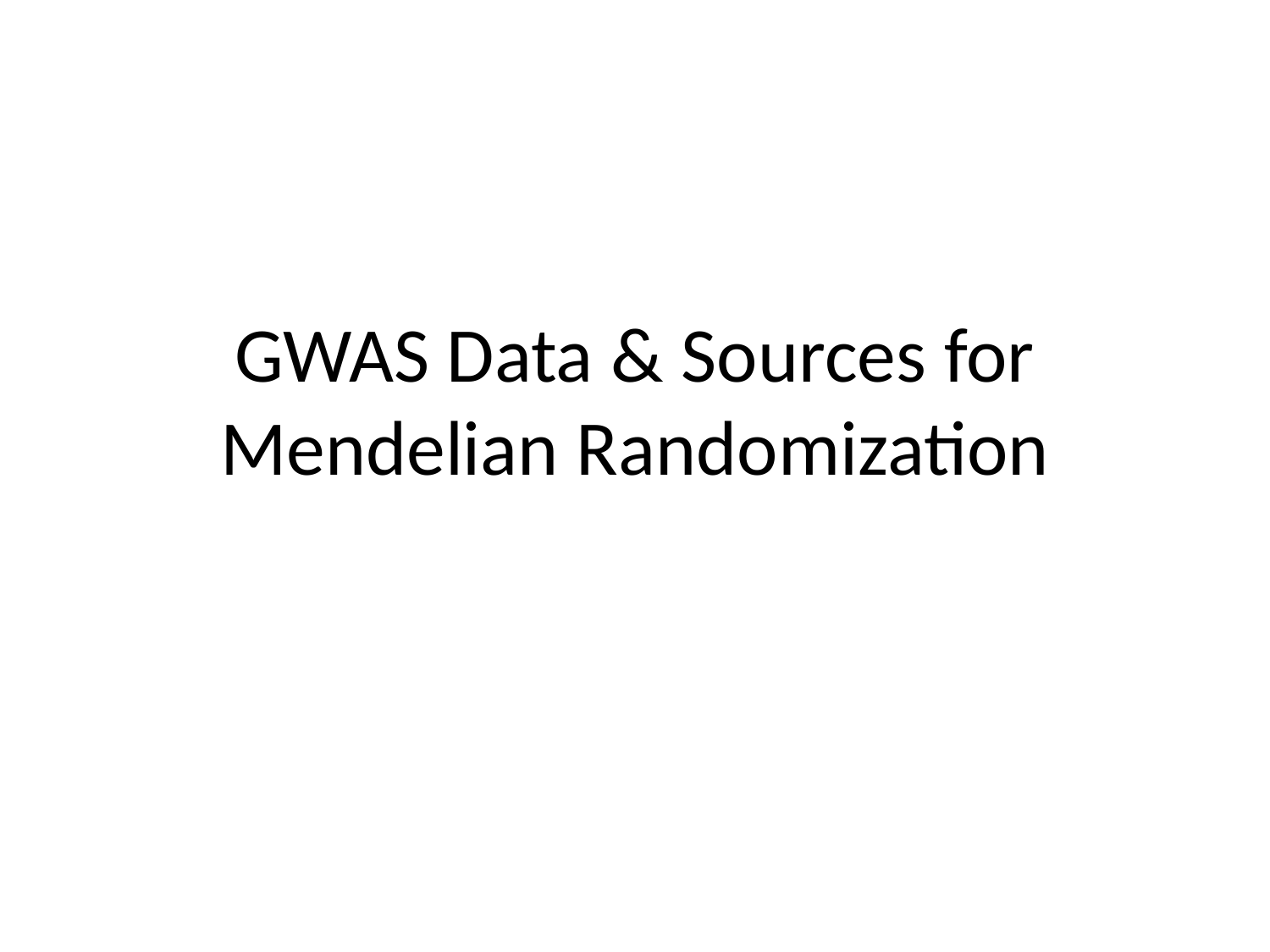

# GWAS Data & Sources for Mendelian Randomization